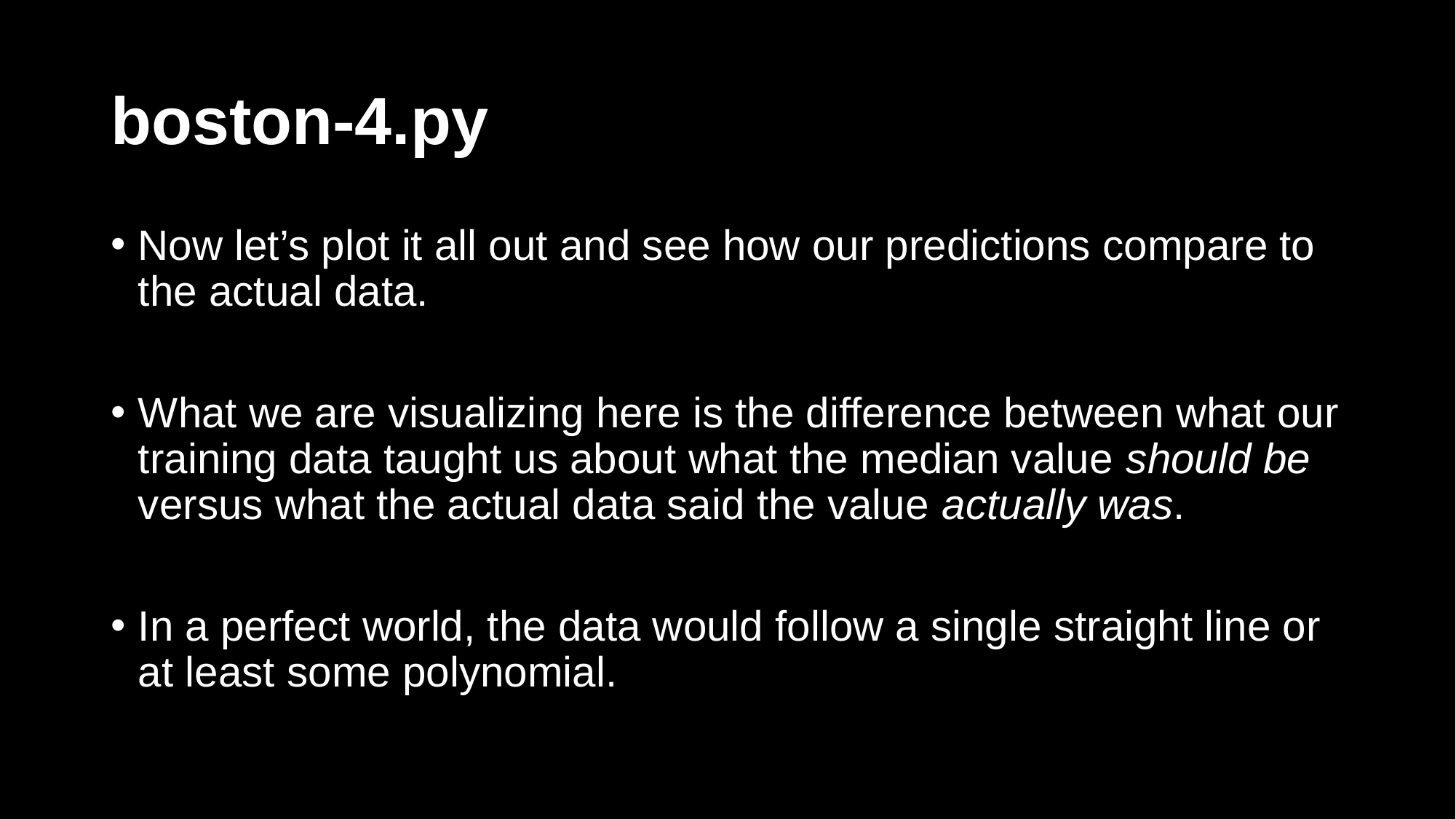

# boston-4.py
Now let’s plot it all out and see how our predictions compare to the actual data.

What we are visualizing here is the difference between what our training data taught us about what the median value should be versus what the actual data said the value actually was.

In a perfect world, the data would follow a single straight line or at least some polynomial.